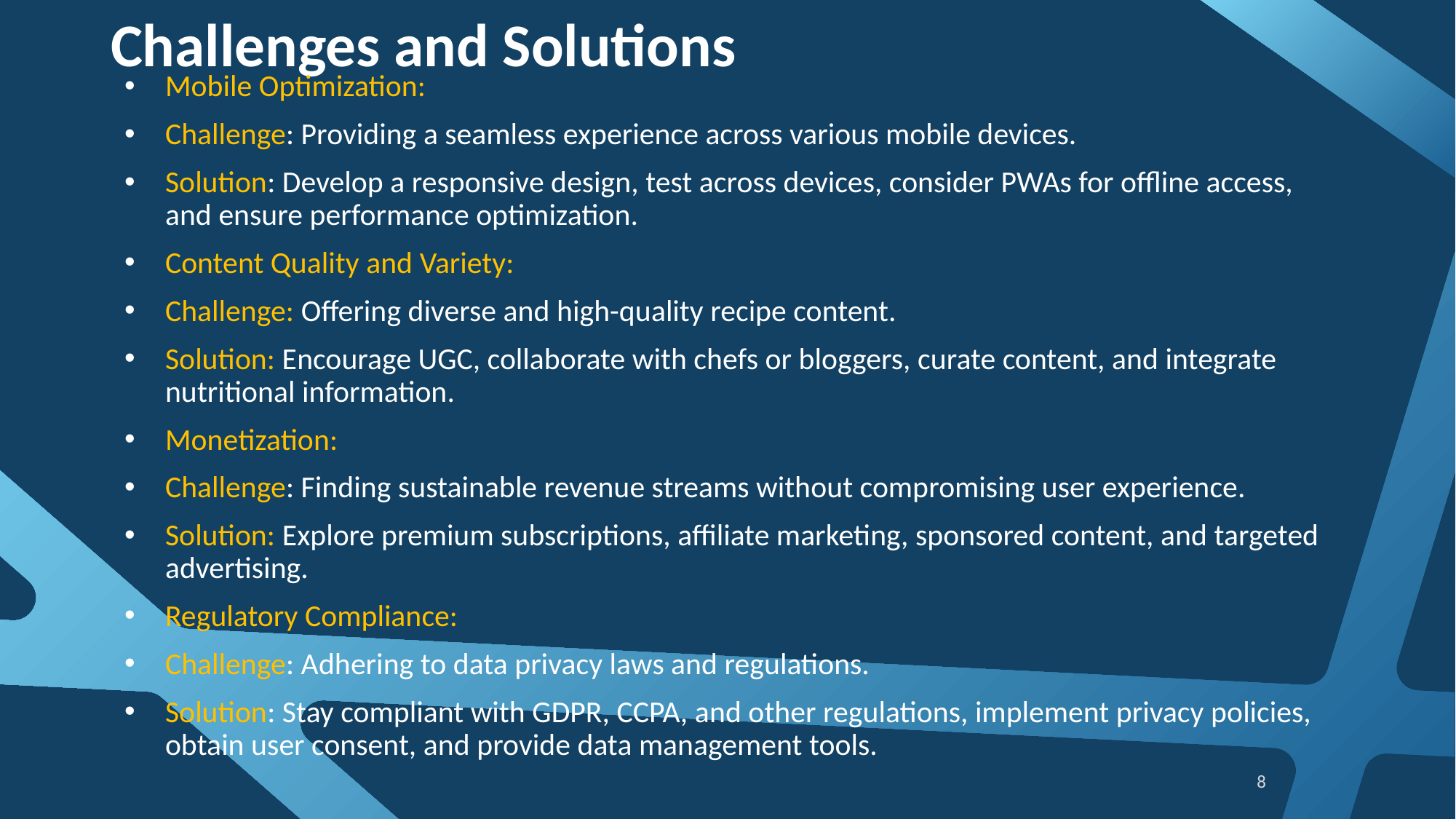

Challenges and Solutions
Mobile Optimization:
Challenge: Providing a seamless experience across various mobile devices.
Solution: Develop a responsive design, test across devices, consider PWAs for offline access, and ensure performance optimization.
Content Quality and Variety:
Challenge: Offering diverse and high-quality recipe content.
Solution: Encourage UGC, collaborate with chefs or bloggers, curate content, and integrate nutritional information.
Monetization:
Challenge: Finding sustainable revenue streams without compromising user experience.
Solution: Explore premium subscriptions, affiliate marketing, sponsored content, and targeted advertising.
Regulatory Compliance:
Challenge: Adhering to data privacy laws and regulations.
Solution: Stay compliant with GDPR, CCPA, and other regulations, implement privacy policies, obtain user consent, and provide data management tools.
8